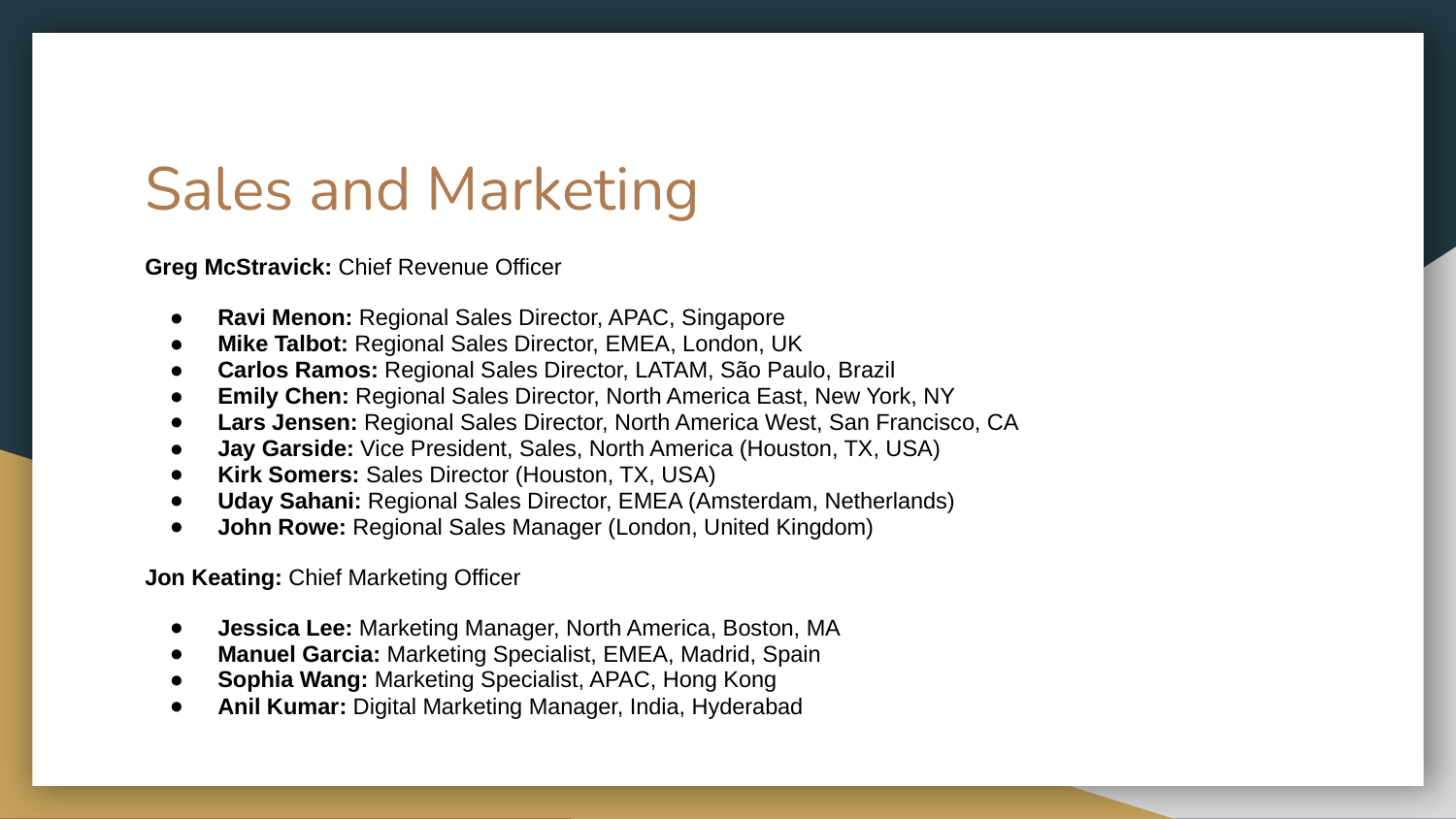

# Sales and Marketing
Greg McStravick: Chief Revenue Officer
Ravi Menon: Regional Sales Director, APAC, Singapore
Mike Talbot: Regional Sales Director, EMEA, London, UK
Carlos Ramos: Regional Sales Director, LATAM, São Paulo, Brazil
Emily Chen: Regional Sales Director, North America East, New York, NY
Lars Jensen: Regional Sales Director, North America West, San Francisco, CA
Jay Garside: Vice President, Sales, North America (Houston, TX, USA)
Kirk Somers: Sales Director (Houston, TX, USA)
Uday Sahani: Regional Sales Director, EMEA (Amsterdam, Netherlands)
John Rowe: Regional Sales Manager (London, United Kingdom)
Jon Keating: Chief Marketing Officer
Jessica Lee: Marketing Manager, North America, Boston, MA
Manuel Garcia: Marketing Specialist, EMEA, Madrid, Spain
Sophia Wang: Marketing Specialist, APAC, Hong Kong
Anil Kumar: Digital Marketing Manager, India, Hyderabad